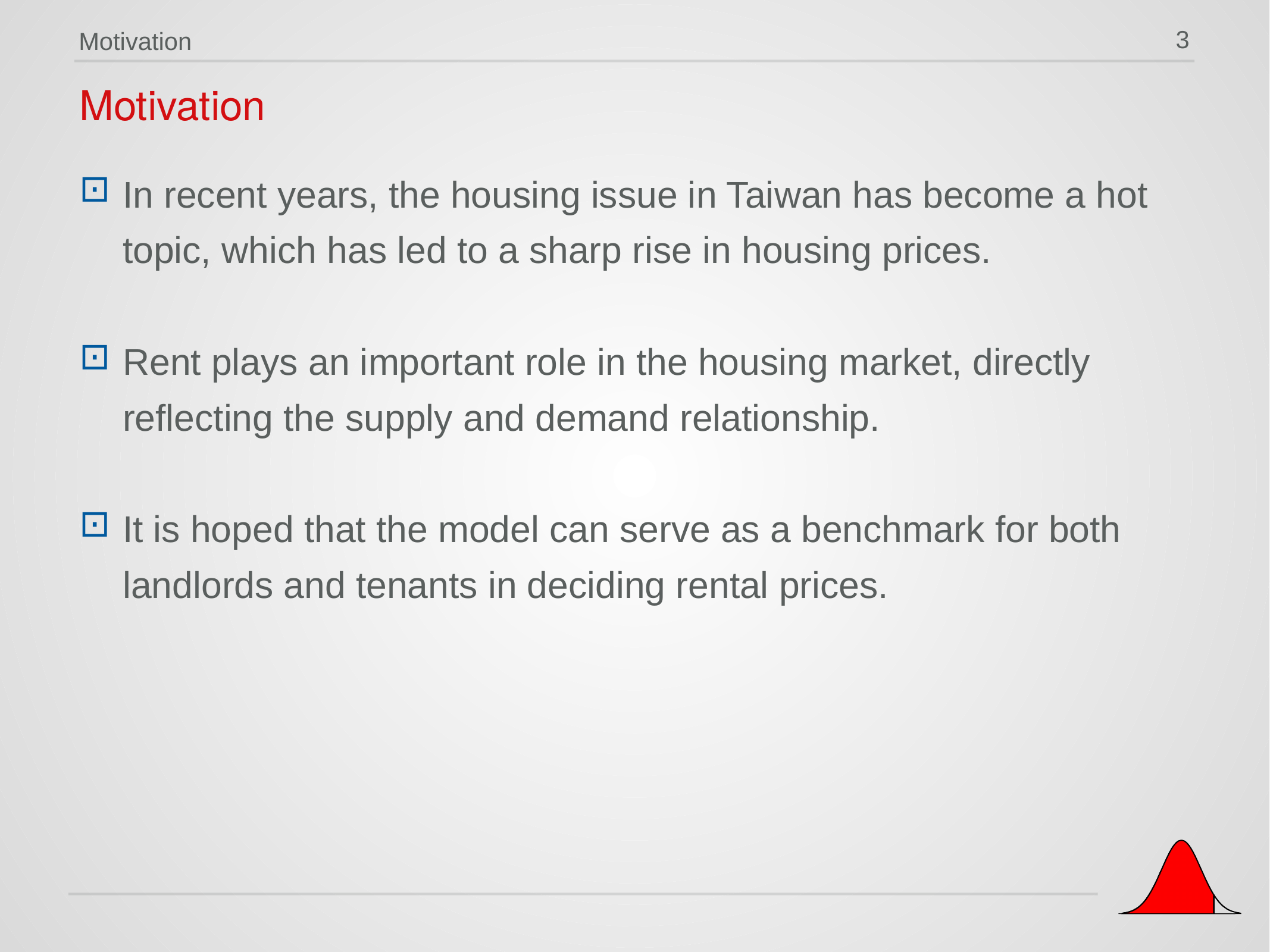

Motivation
3
Motivation
In recent years, the housing issue in Taiwan has become a hot topic, which has led to a sharp rise in housing prices.

Rent plays an important role in the housing market, directly reflecting the supply and demand relationship.

It is hoped that the model can serve as a benchmark for both landlords and tenants in deciding rental prices.